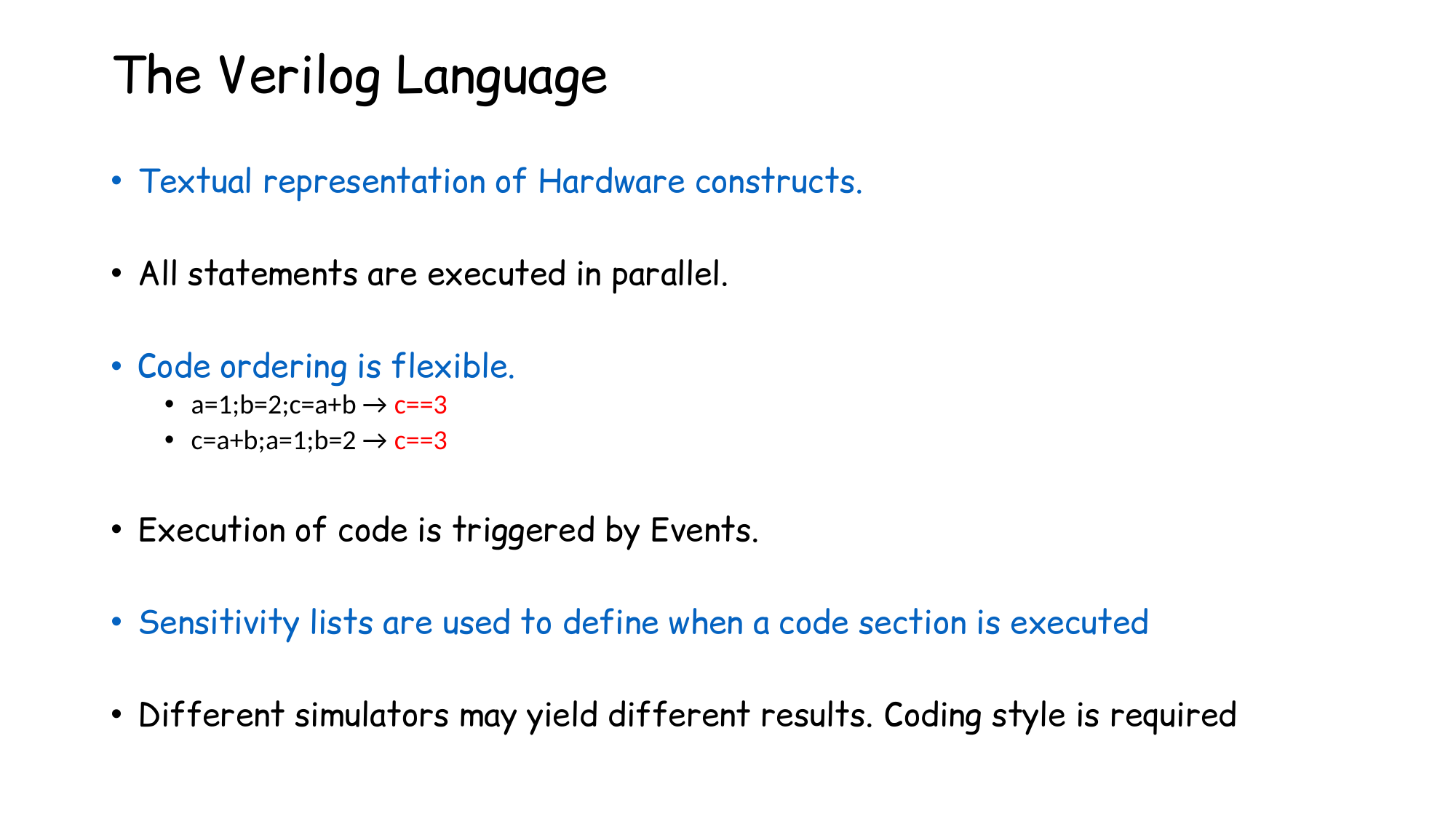

# The Verilog Language
Textual representation of Hardware constructs.

All statements are executed in parallel.

Code ordering is flexible.
a=1;b=2;c=a+b → c==3
c=a+b;a=1;b=2 → c==3

Execution of code is triggered by Events.

Sensitivity lists are used to define when a code section is executed

Different simulators may yield different results. Coding style is required